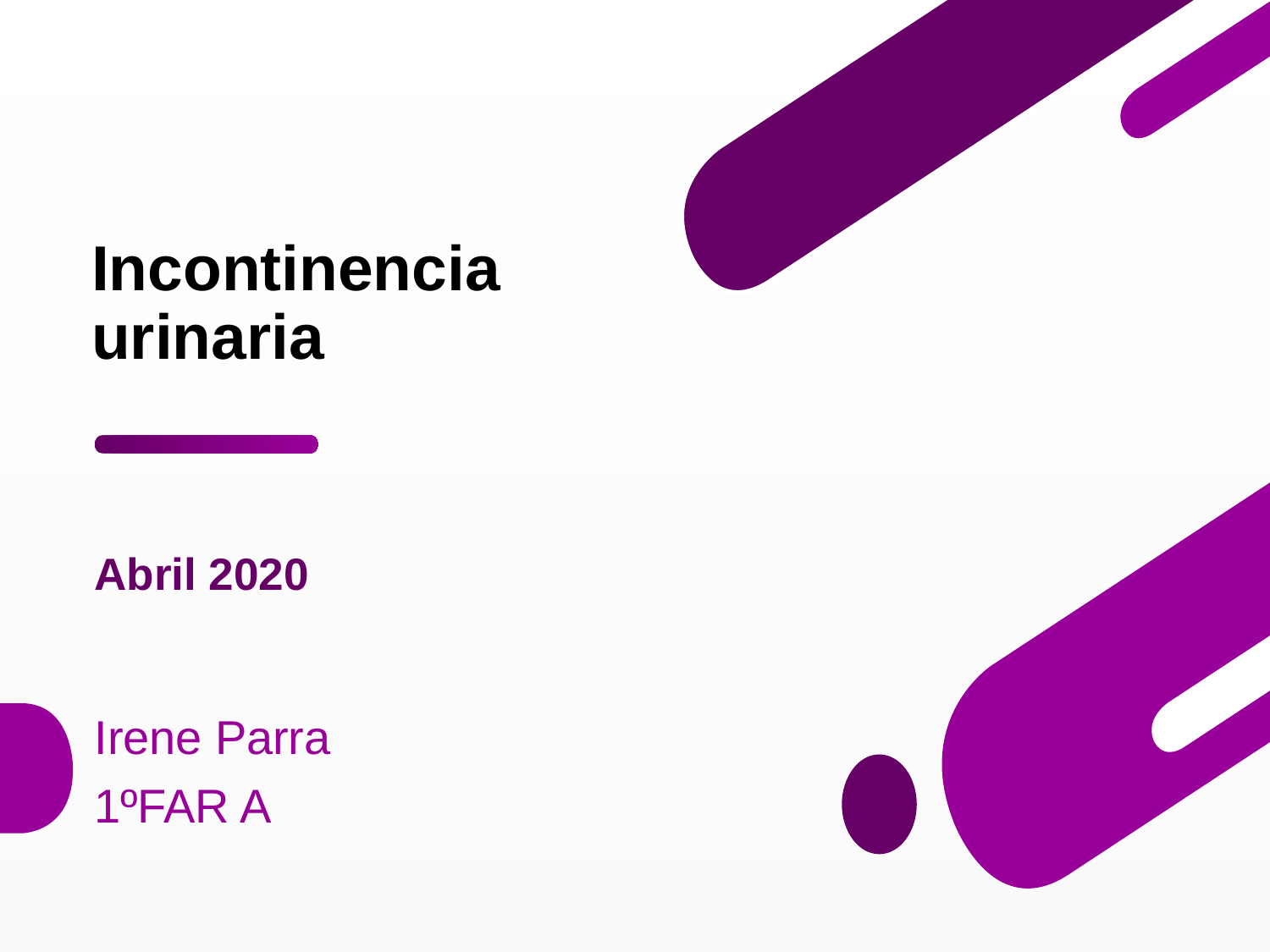

# Incontinencia urinaria

Abril 2020
Irene Parra
1ºFAR A